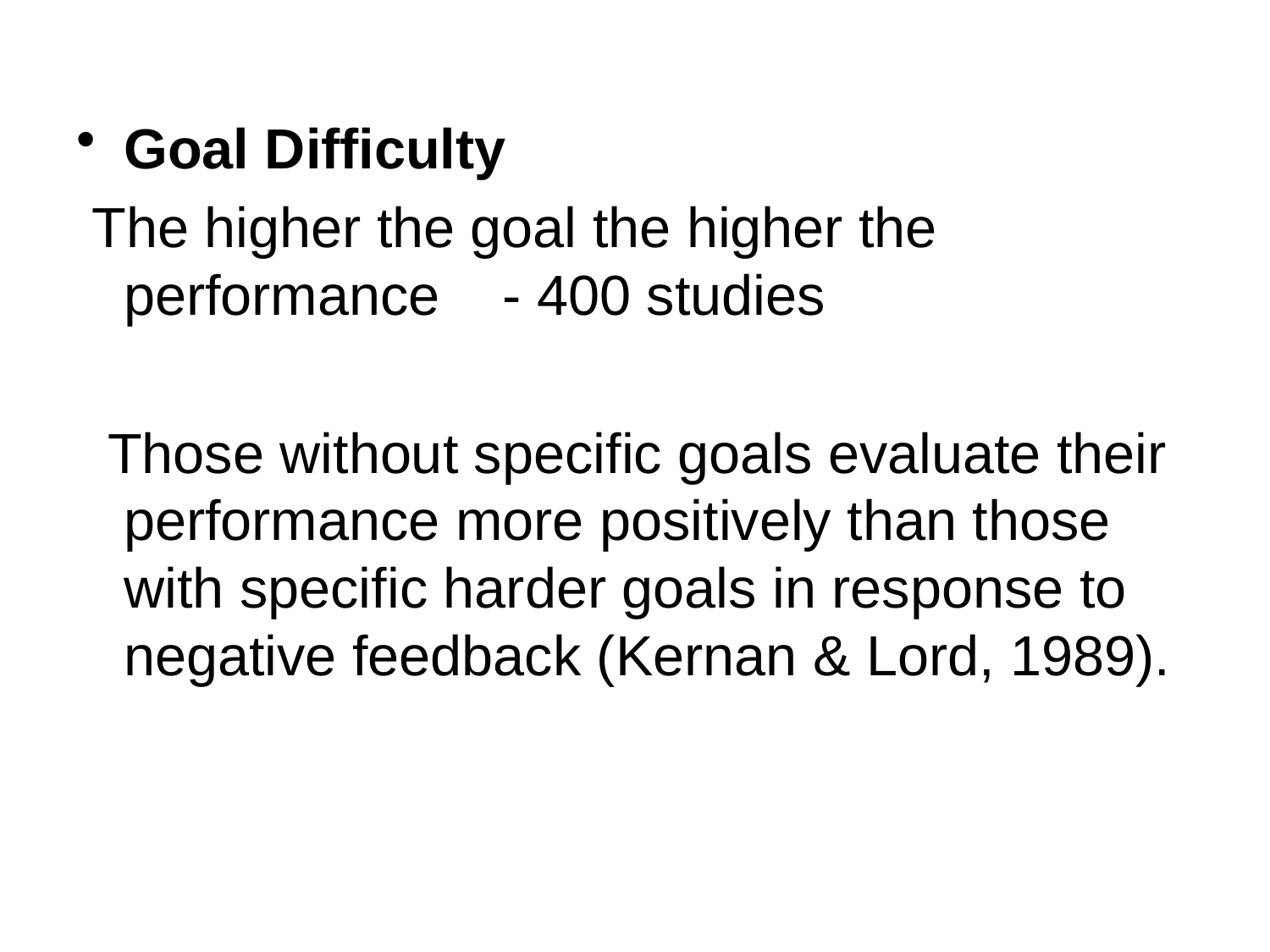

#
Goal Difficulty
 The higher the goal the higher the performance    - 400 studies

  Those without specific goals evaluate their performance more positively than those with specific harder goals in response to negative feedback (Kernan & Lord, 1989).